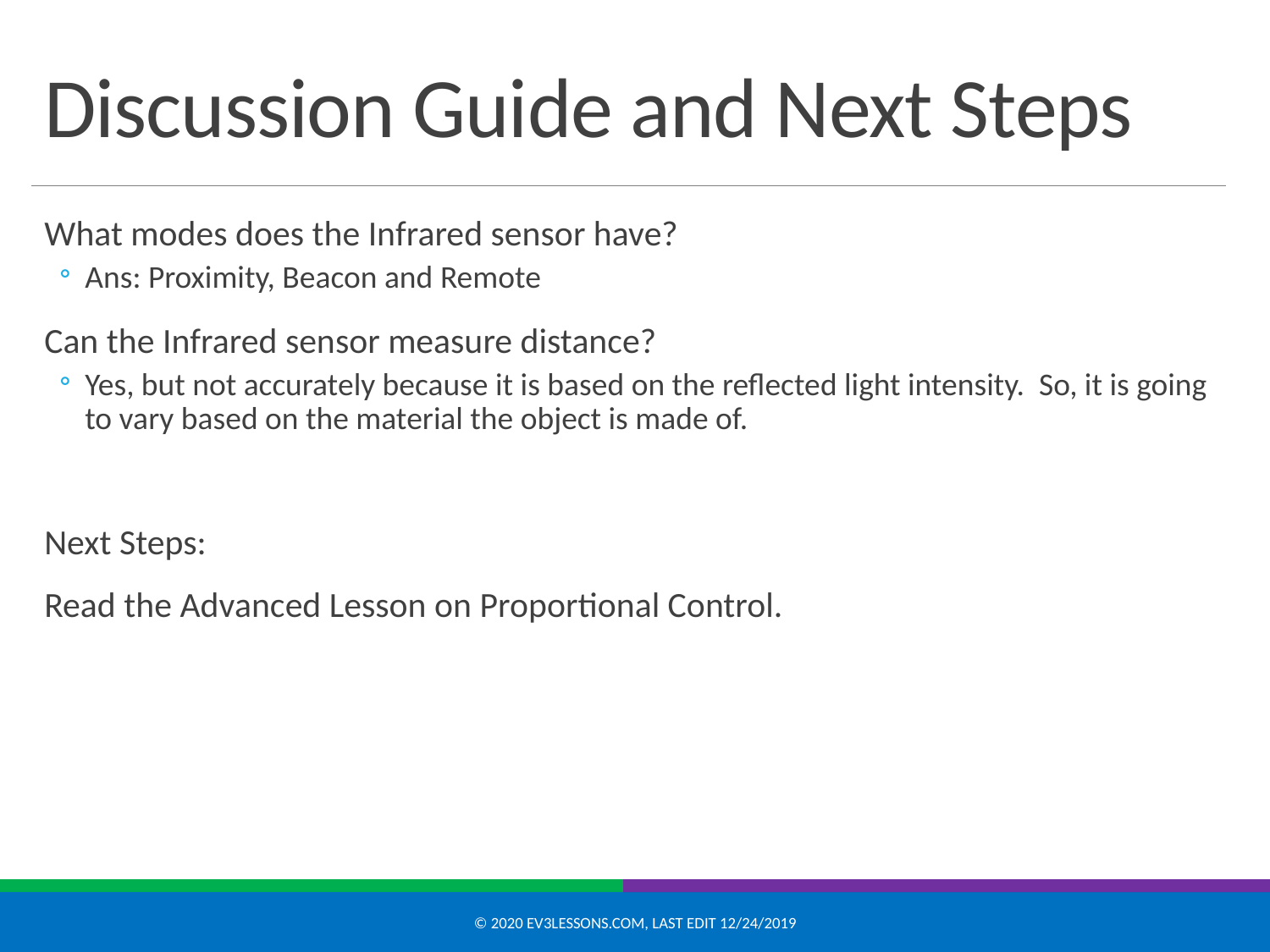

# Discussion Guide and Next Steps
What modes does the Infrared sensor have?
Ans: Proximity, Beacon and Remote
Can the Infrared sensor measure distance?
Yes, but not accurately because it is based on the reflected light intensity.  So, it is going to vary based on the material the object is made of.

Next Steps:
Read the Advanced Lesson on Proportional Control.

© 2020 EV3Lessons.com, Last edit 12/24/2019